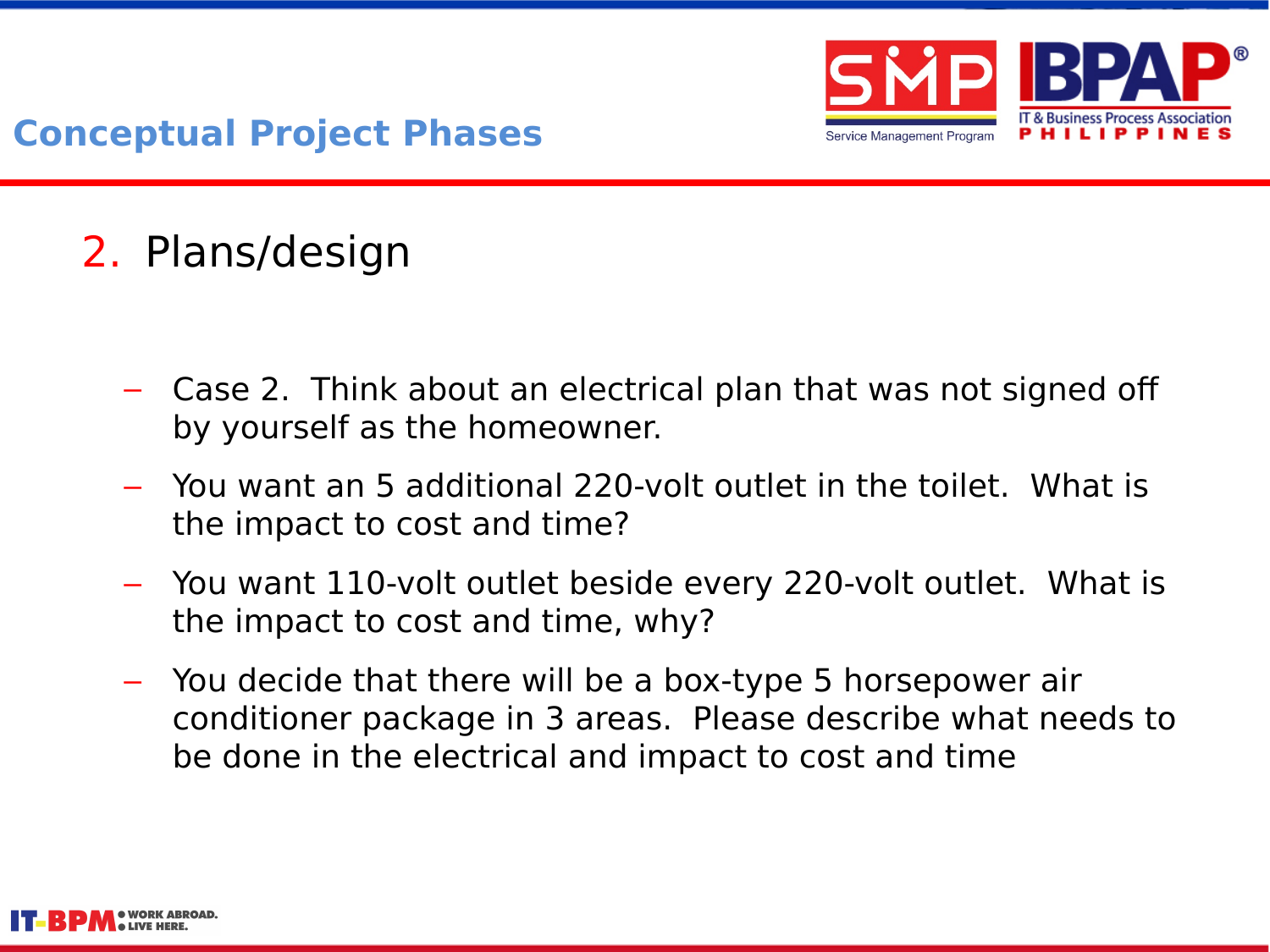

# Conceptual Project Phases
Plans/design

Case 2.  Think about an electrical plan that was not signed off by yourself as the homeowner.
You want an 5 additional 220-volt outlet in the toilet.  What is the impact to cost and time?
You want 110-volt outlet beside every 220-volt outlet.  What is the impact to cost and time, why?
You decide that there will be a box-type 5 horsepower air conditioner package in 3 areas.  Please describe what needs to be done in the electrical and impact to cost and time